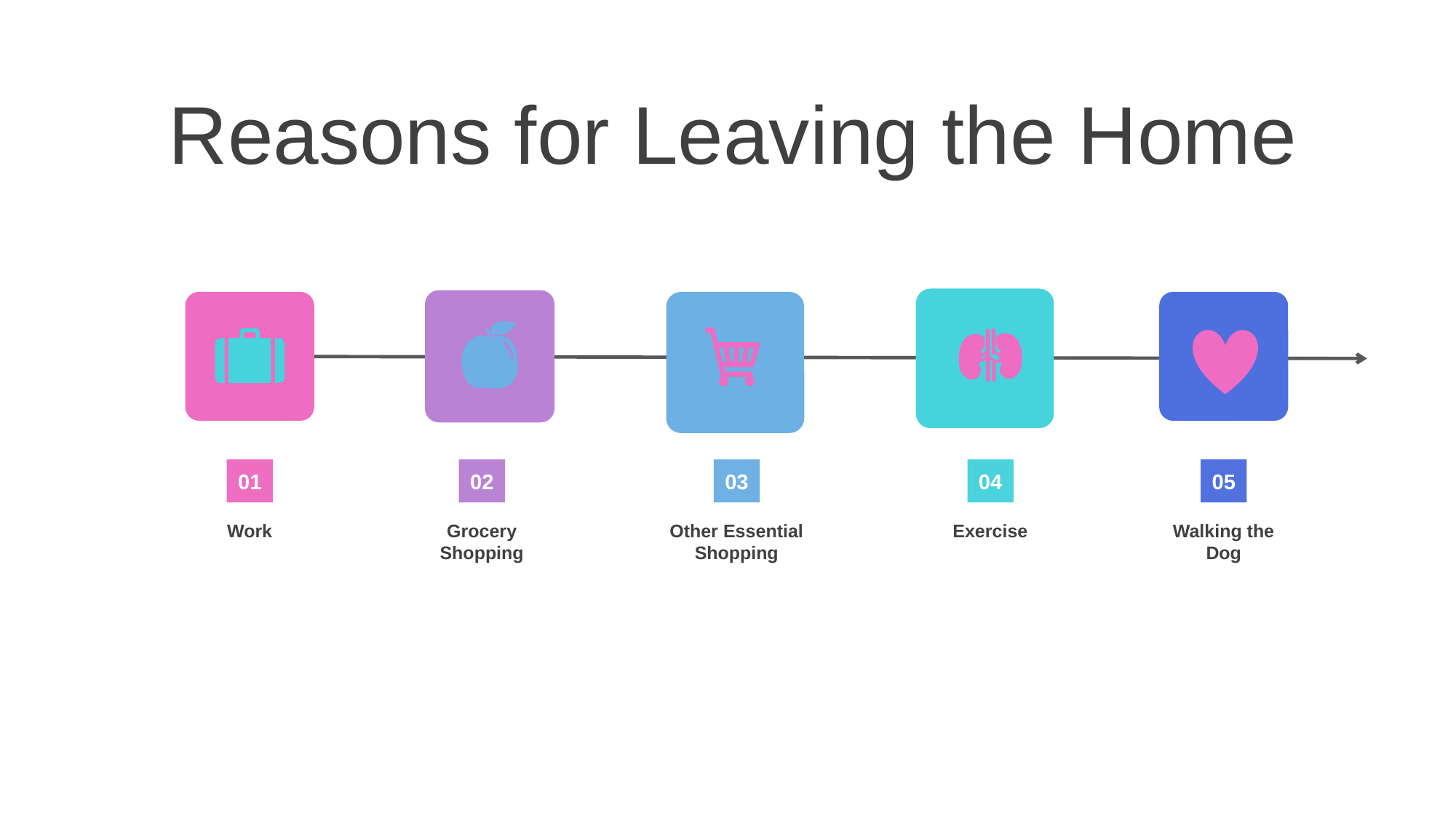

Reasons for Leaving the Home

01
02
03
04
05
Work
Grocery Shopping
Other Essential Shopping
Exercise
Walking the Dog